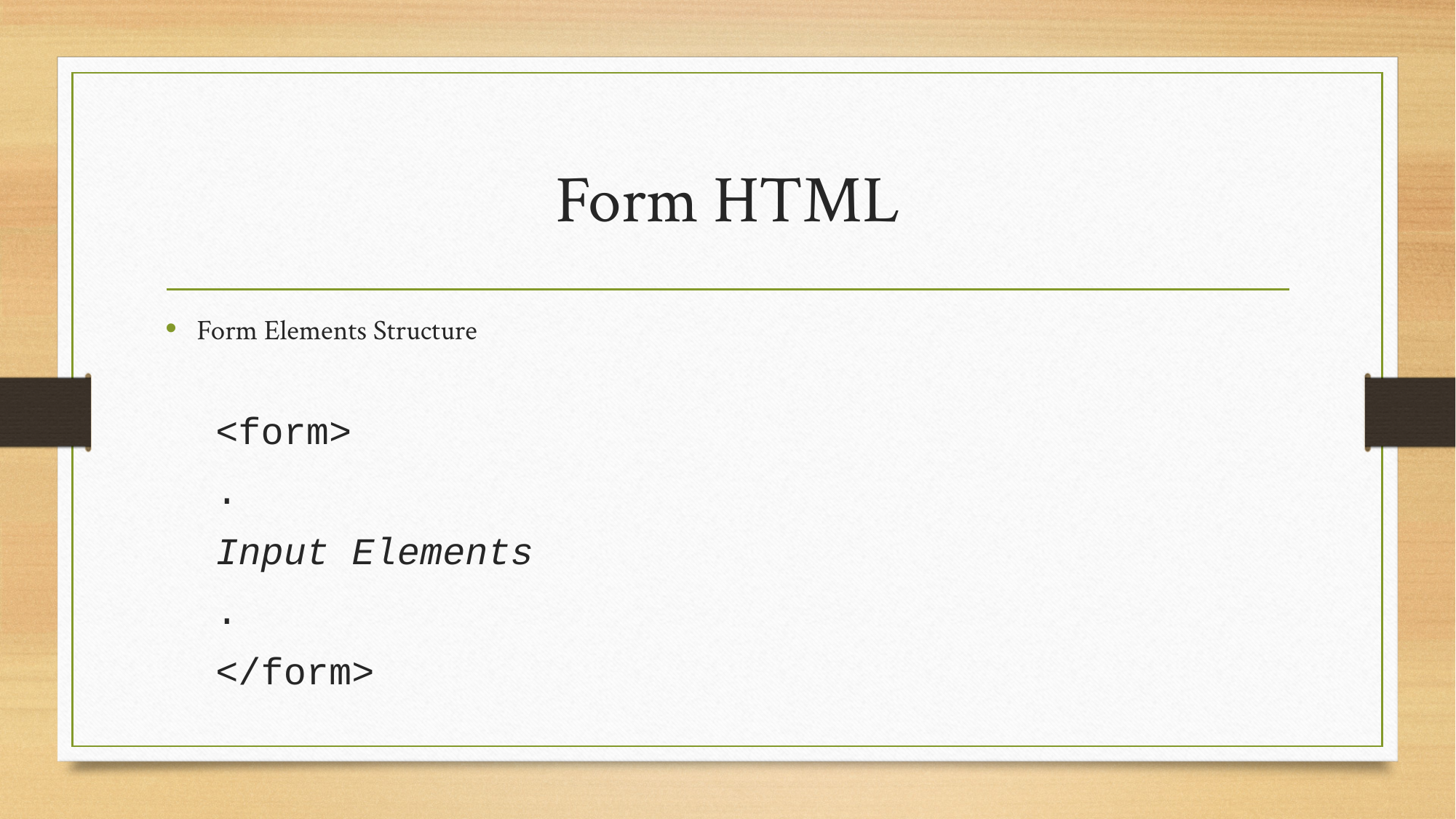

# Form HTML
Form Elements Structure

<form>
.
Input Elements
.
</form>